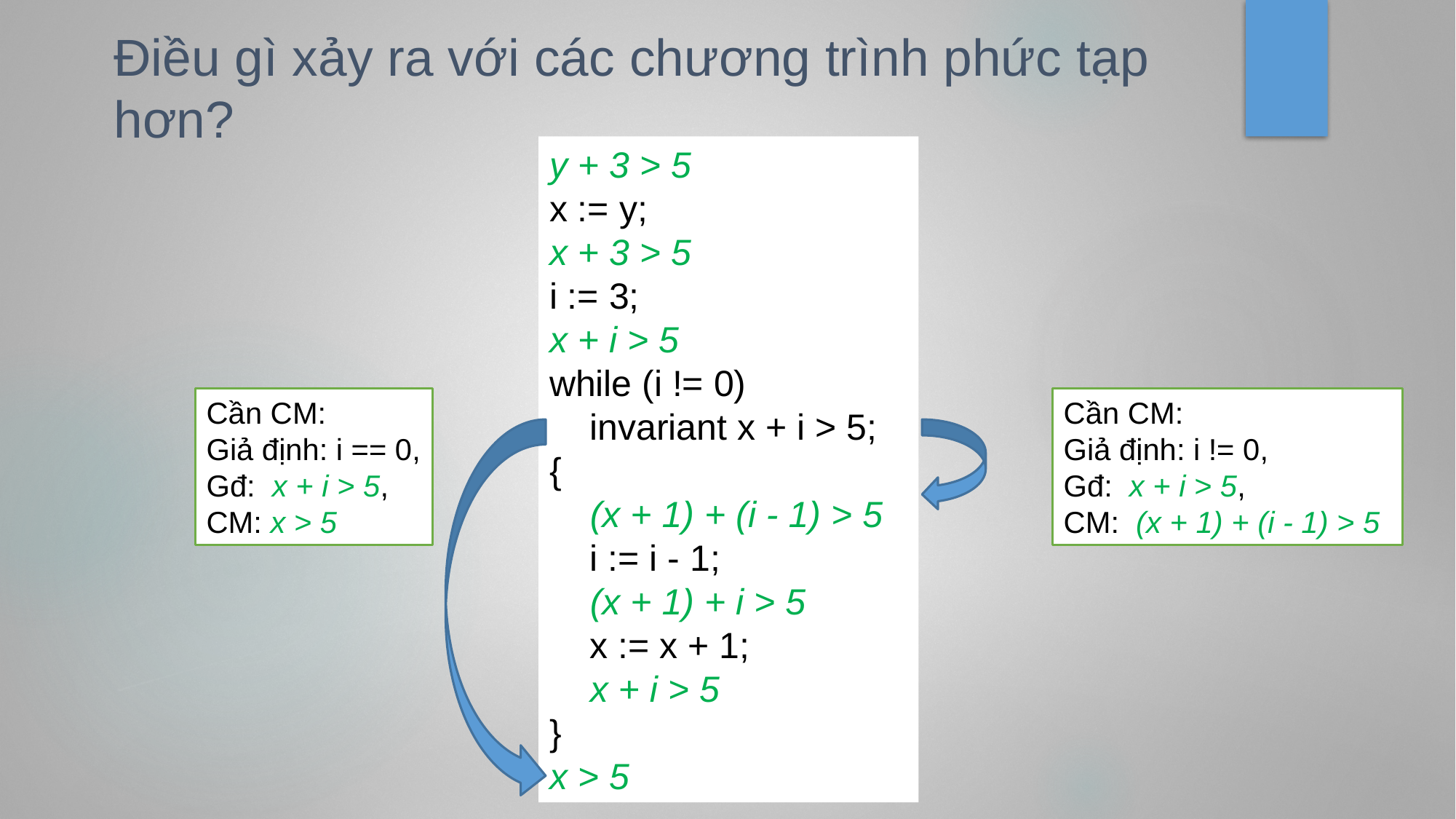

# Điều gì xảy ra với các chương trình phức tạp hơn?
y + 3 > 5
x := y;
x + 3 > 5
i := 3;
x + i > 5
while (i != 0)
    invariant x + i > 5;
{
    (x + 1) + (i - 1) > 5
    i := i - 1;
    (x + 1) + i > 5
    x := x + 1;
    x + i > 5
}
x > 5
Cần CM:
Giả định: i == 0,
Gđ:  x + i > 5,
CM: x > 5
Cần CM:
Giả định: i != 0,
Gđ:  x + i > 5,
CM:  (x + 1) + (i - 1) > 5